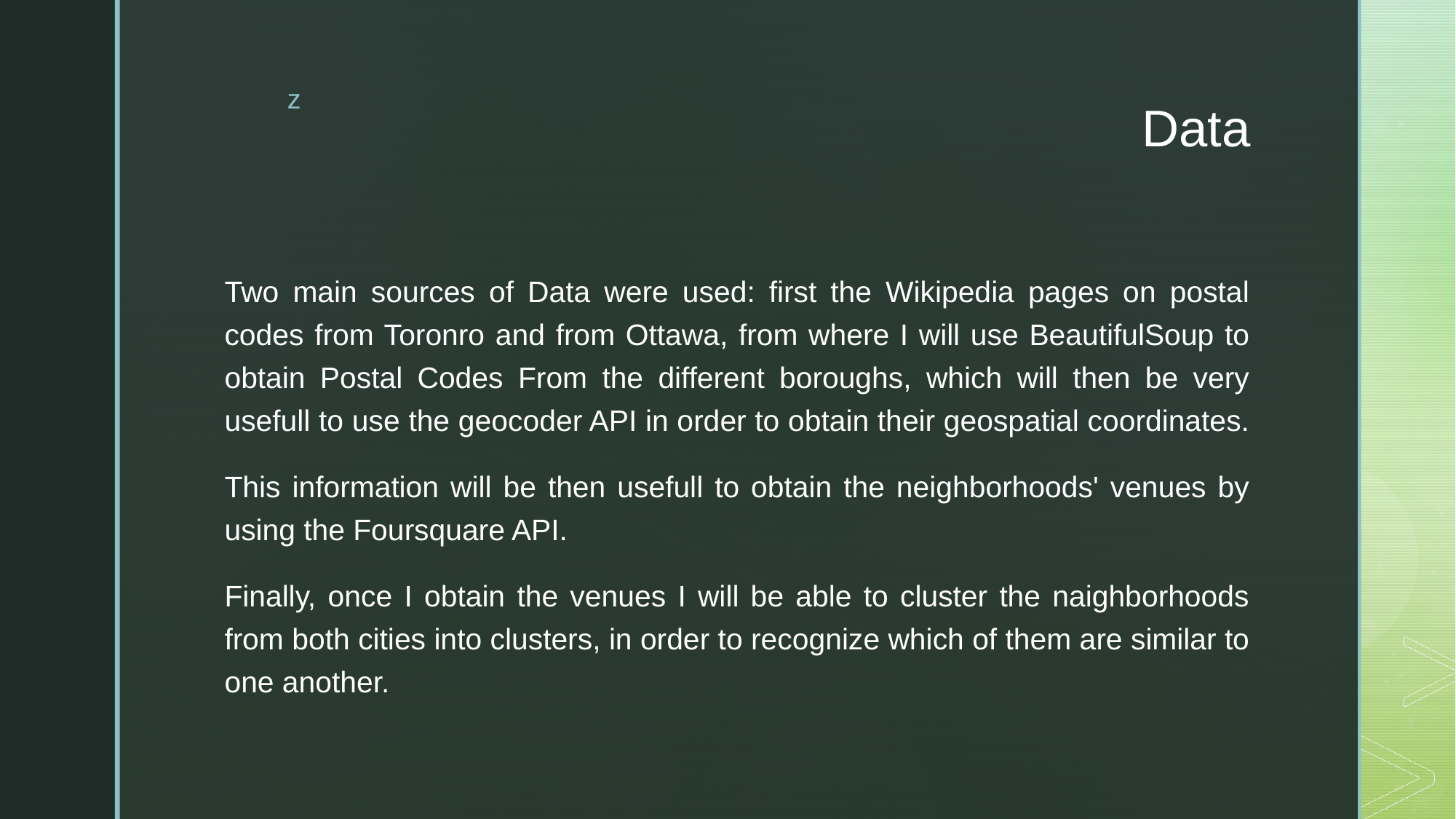

# Data
Two main sources of Data were used: first the Wikipedia pages on postal codes from Toronro and from Ottawa, from where I will use BeautifulSoup to obtain Postal Codes From the different boroughs, which will then be very usefull to use the geocoder API in order to obtain their geospatial coordinates.
This information will be then usefull to obtain the neighborhoods' venues by using the Foursquare API.
Finally, once I obtain the venues I will be able to cluster the naighborhoods from both cities into clusters, in order to recognize which of them are similar to one another.